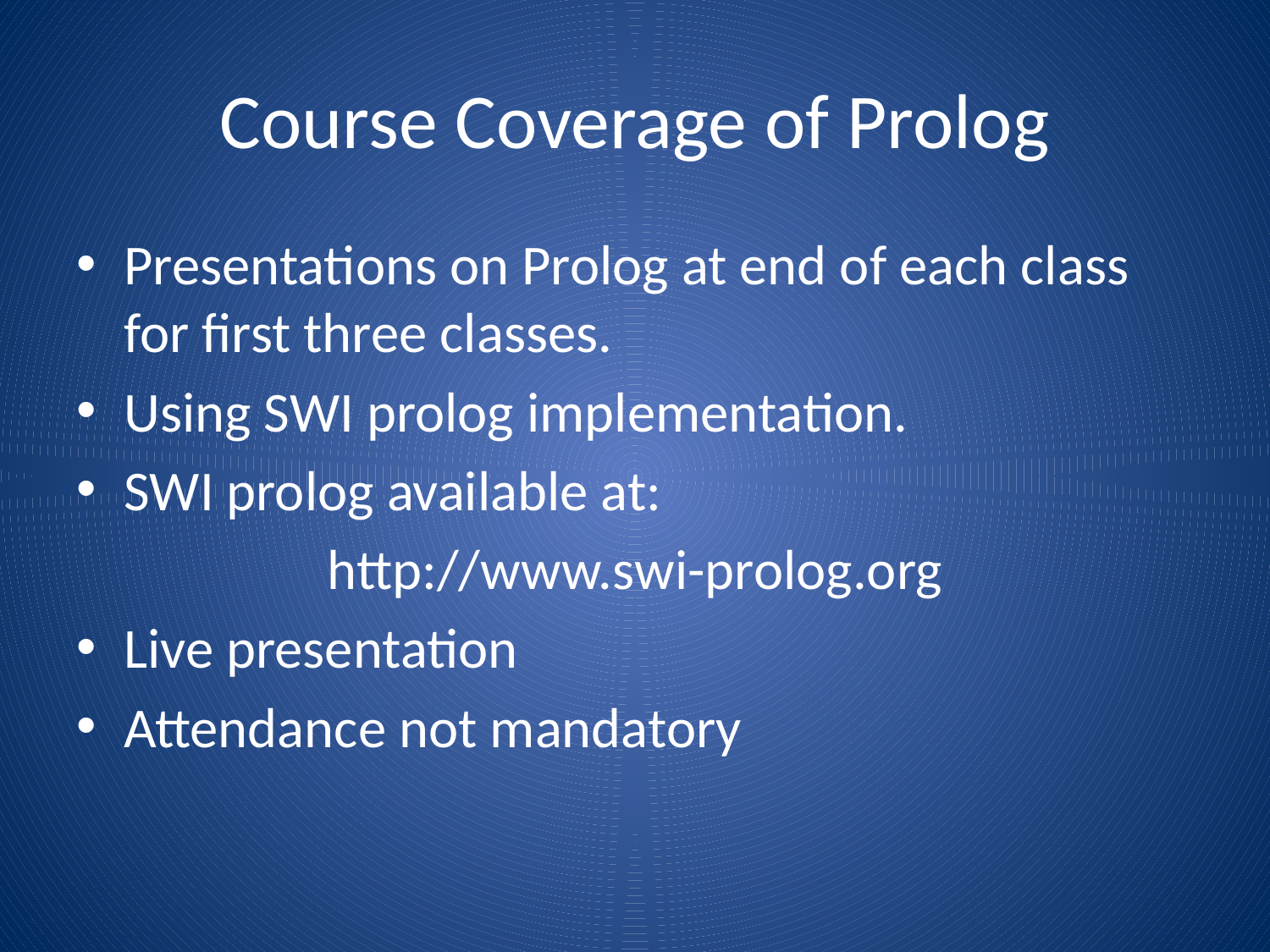

# Course Coverage of Prolog
Presentations on Prolog at end of each class for first three classes.
Using SWI prolog implementation.
SWI prolog available at:
http://www.swi-prolog.org
Live presentation
Attendance not mandatory